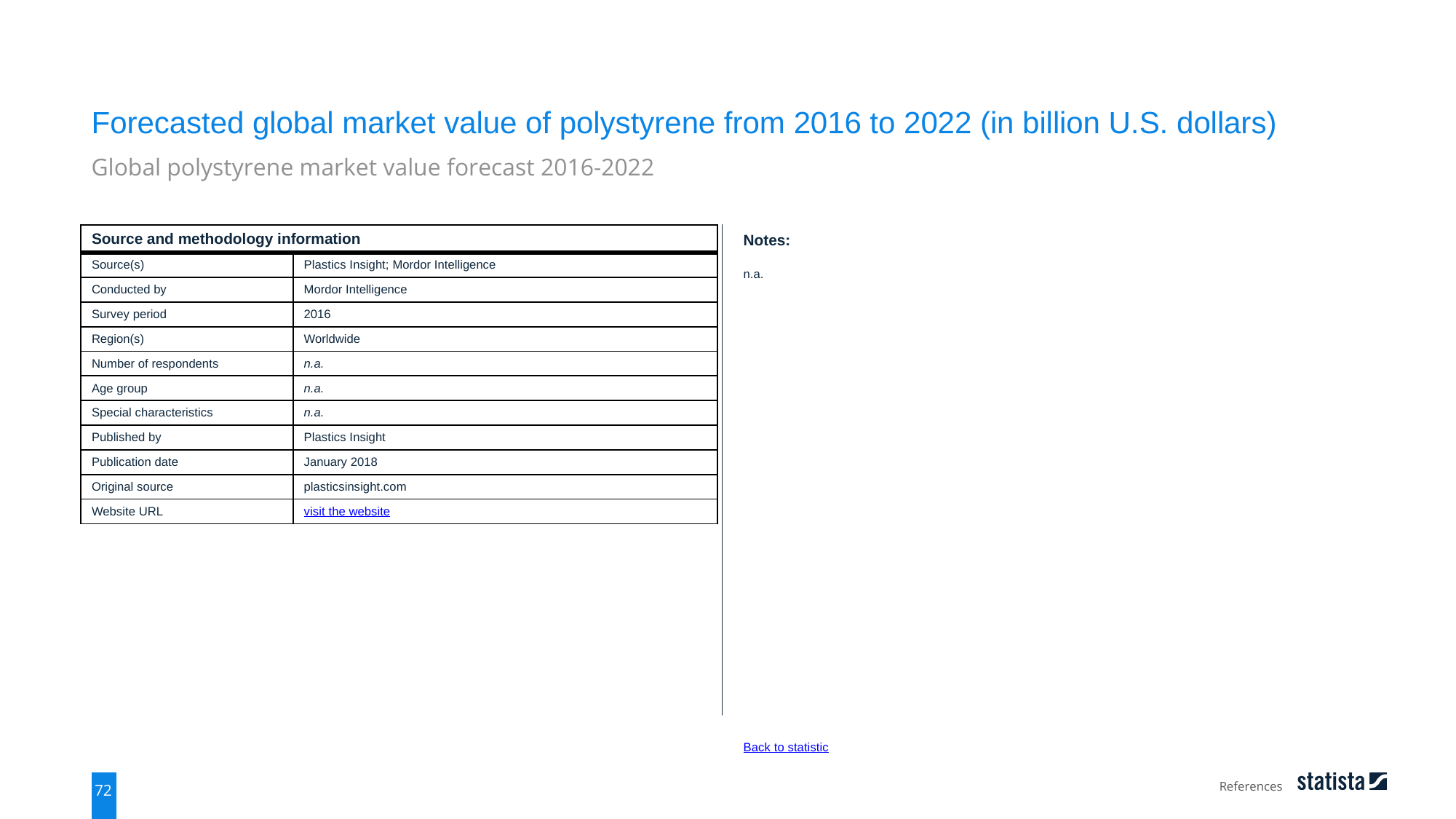

Forecasted global market value of polystyrene from 2016 to 2022 (in billion U.S. dollars)
Global polystyrene market value forecast 2016-2022
| Source and methodology information |  |
| --- | --- |
| Source(s) | Plastics Insight; Mordor Intelligence |
| Conducted by | Mordor Intelligence |
| Survey period | 2016 |
| Region(s) | Worldwide |
| Number of respondents | n.a. |
| Age group | n.a. |
| Special characteristics | n.a. |
| Published by | Plastics Insight |
| Publication date | January 2018 |
| Original source | plasticsinsight.com |
| Website URL | visit the website |

Notes:

n.a.
Back to statistic
References

72